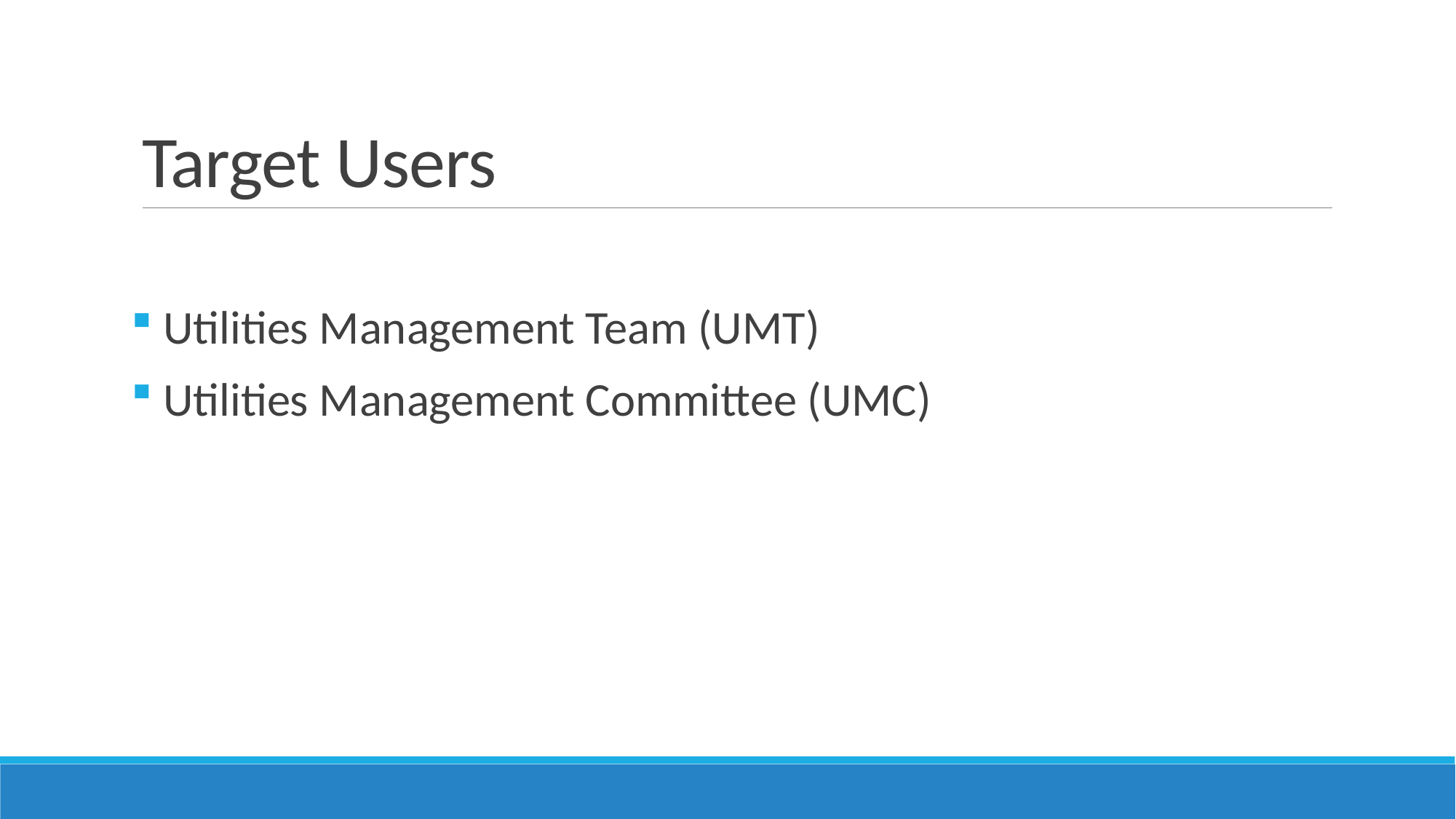

# Target Users

 Utilities Management Team (UMT)
 Utilities Management Committee (UMC)